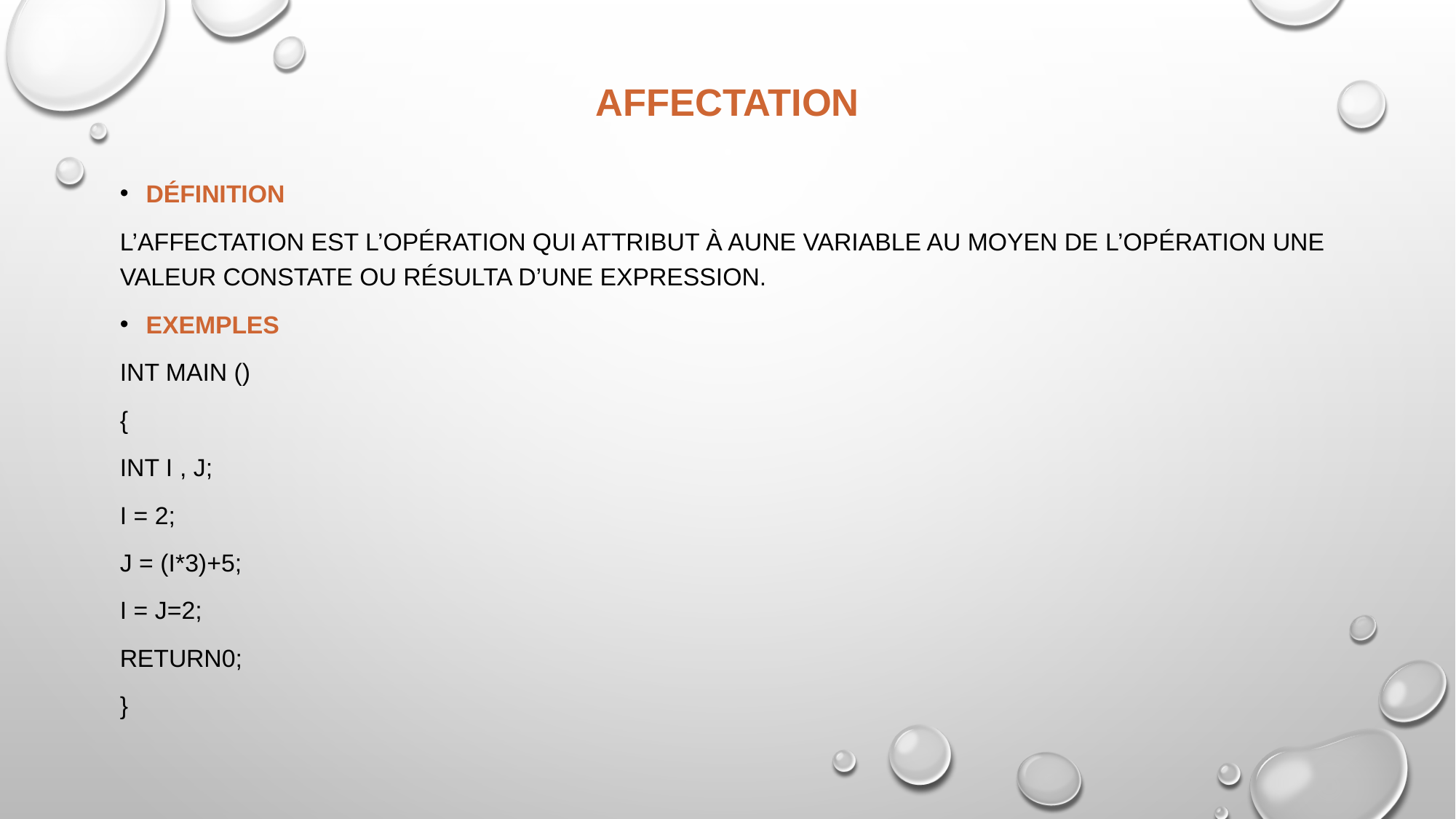

# affectation
définition
L’affectation est l’opération qui attribut à aune variable au moyen de l’opération une valeur constate ou résulta d’une expression.
Exemples
Int main ()
{
Int i , j;
I = 2;
J = (i*3)+5;
I = j=2;
Return0;
}